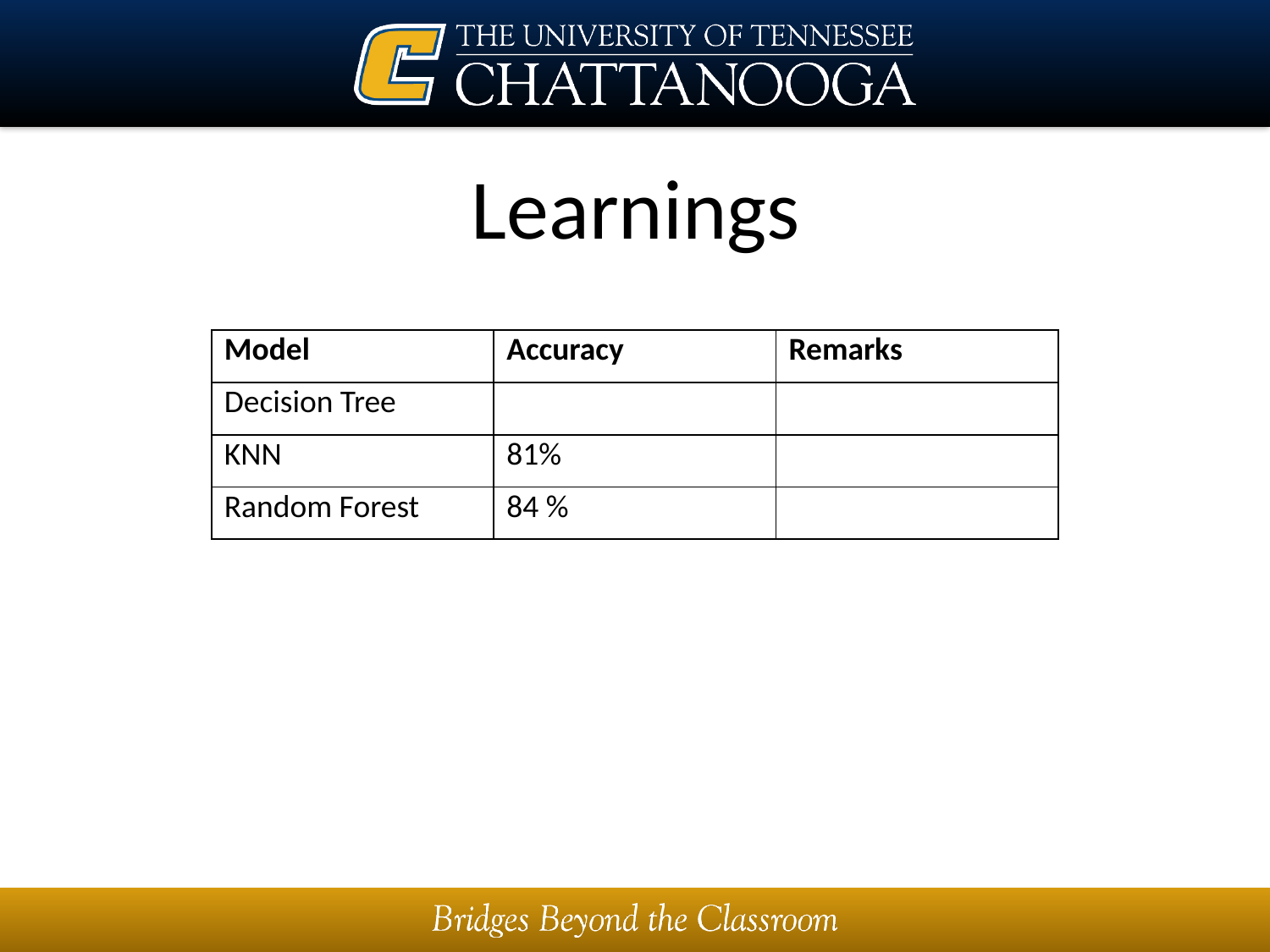

Learnings
| Model | Accuracy | Remarks |
| --- | --- | --- |
| Decision Tree |  |  |
| KNN | 81% |  |
| Random Forest | 84 % |  |